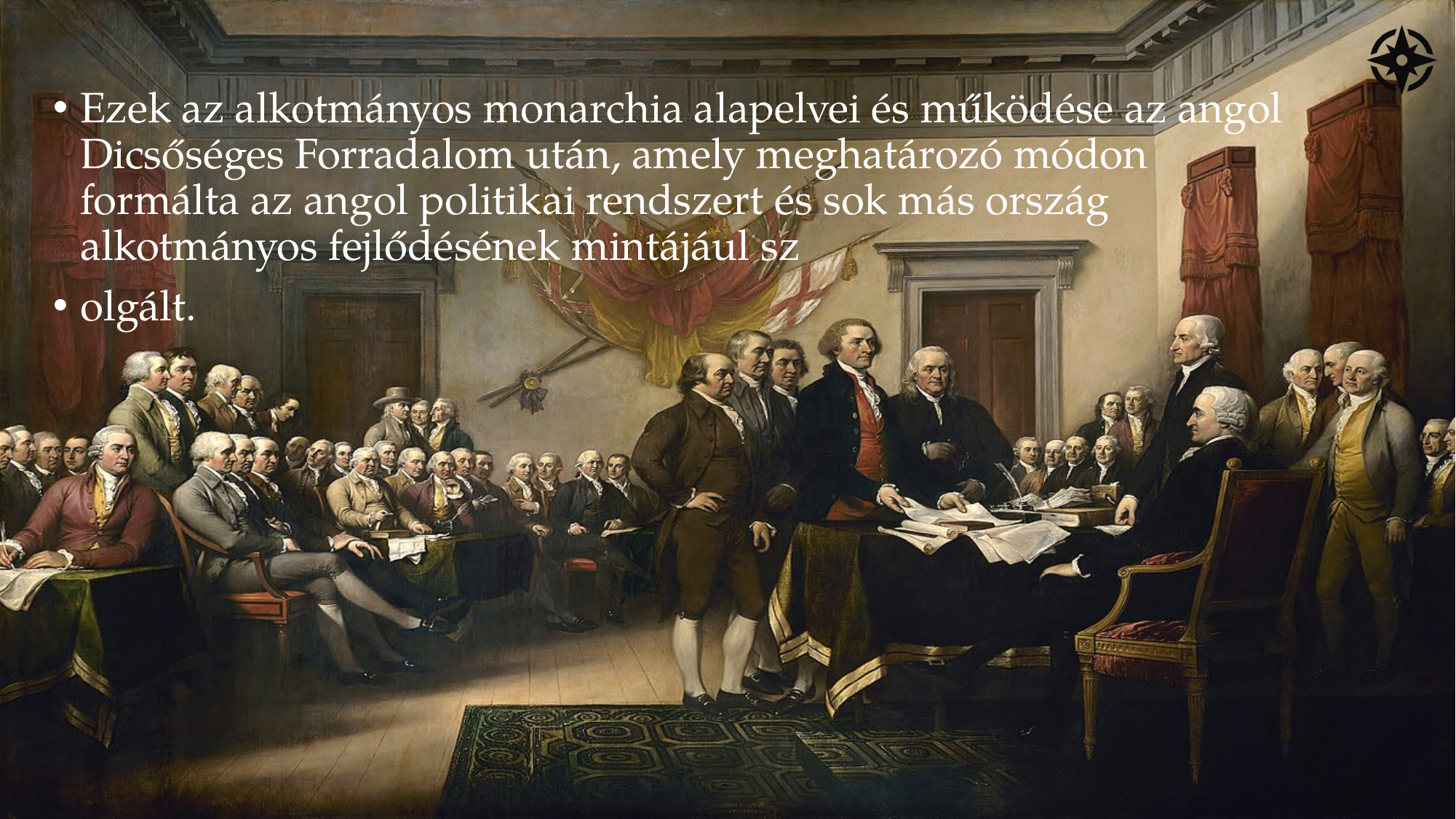

Ezek az alkotmányos monarchia alapelvei és működése az angol Dicsőséges Forradalom után, amely meghatározó módon formálta az angol politikai rendszert és sok más ország alkotmányos fejlődésének mintájául sz
olgált.